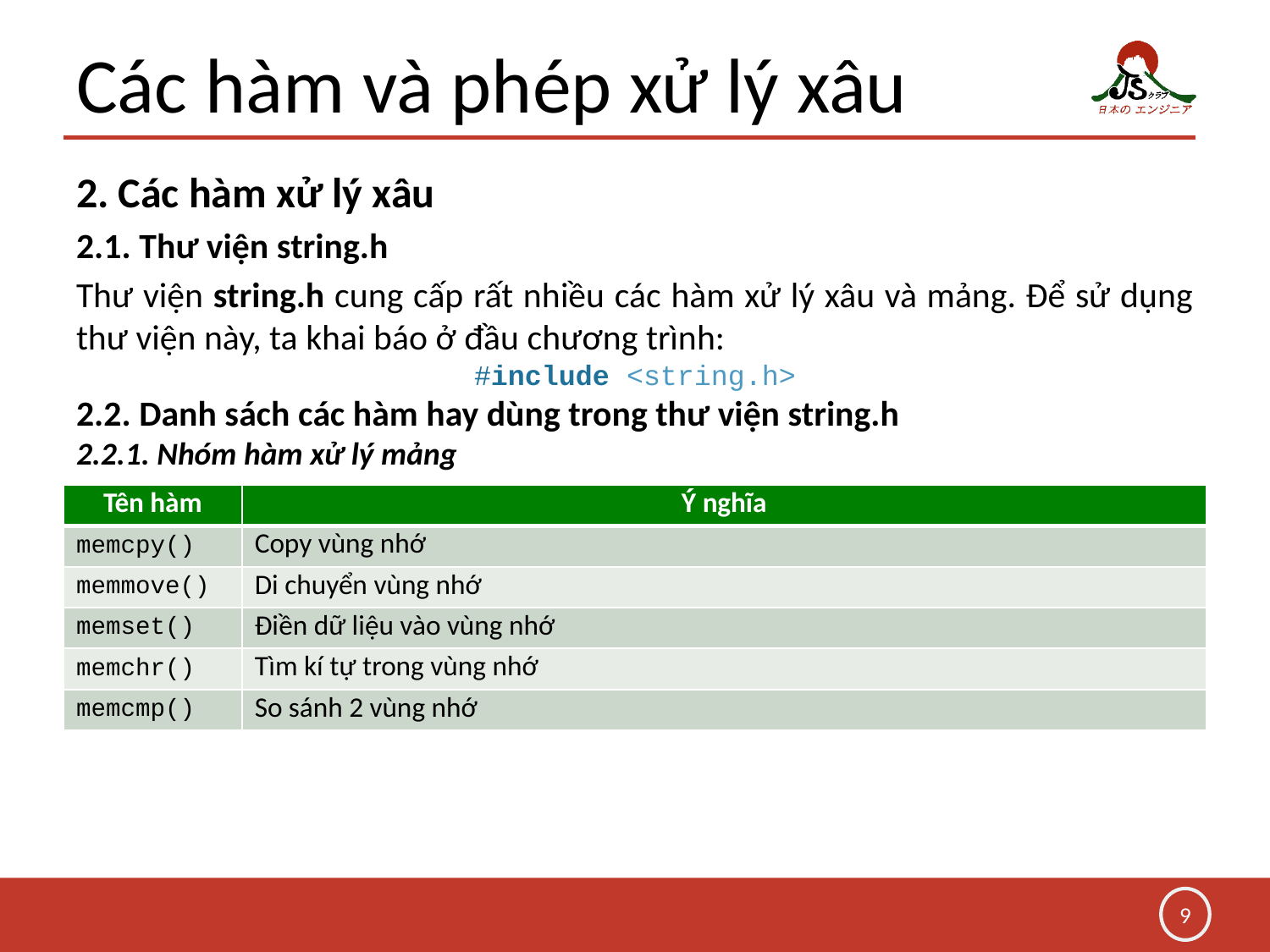

# Các hàm và phép xử lý xâu
2. Các hàm xử lý xâu
2.1. Thư viện string.h
Thư viện string.h cung cấp rất nhiều các hàm xử lý xâu và mảng. Để sử dụng thư viện này, ta khai báo ở đầu chương trình:
#include <string.h>
2.2. Danh sách các hàm hay dùng trong thư viện string.h
2.2.1. Nhóm hàm xử lý mảng

| Tên hàm | Ý nghĩa |
| --- | --- |
| memcpy() | Copy vùng nhớ |
| memmove() | Di chuyển vùng nhớ |
| memset() | Điền dữ liệu vào vùng nhớ |
| memchr() | Tìm kí tự trong vùng nhớ |
| memcmp() | So sánh 2 vùng nhớ |